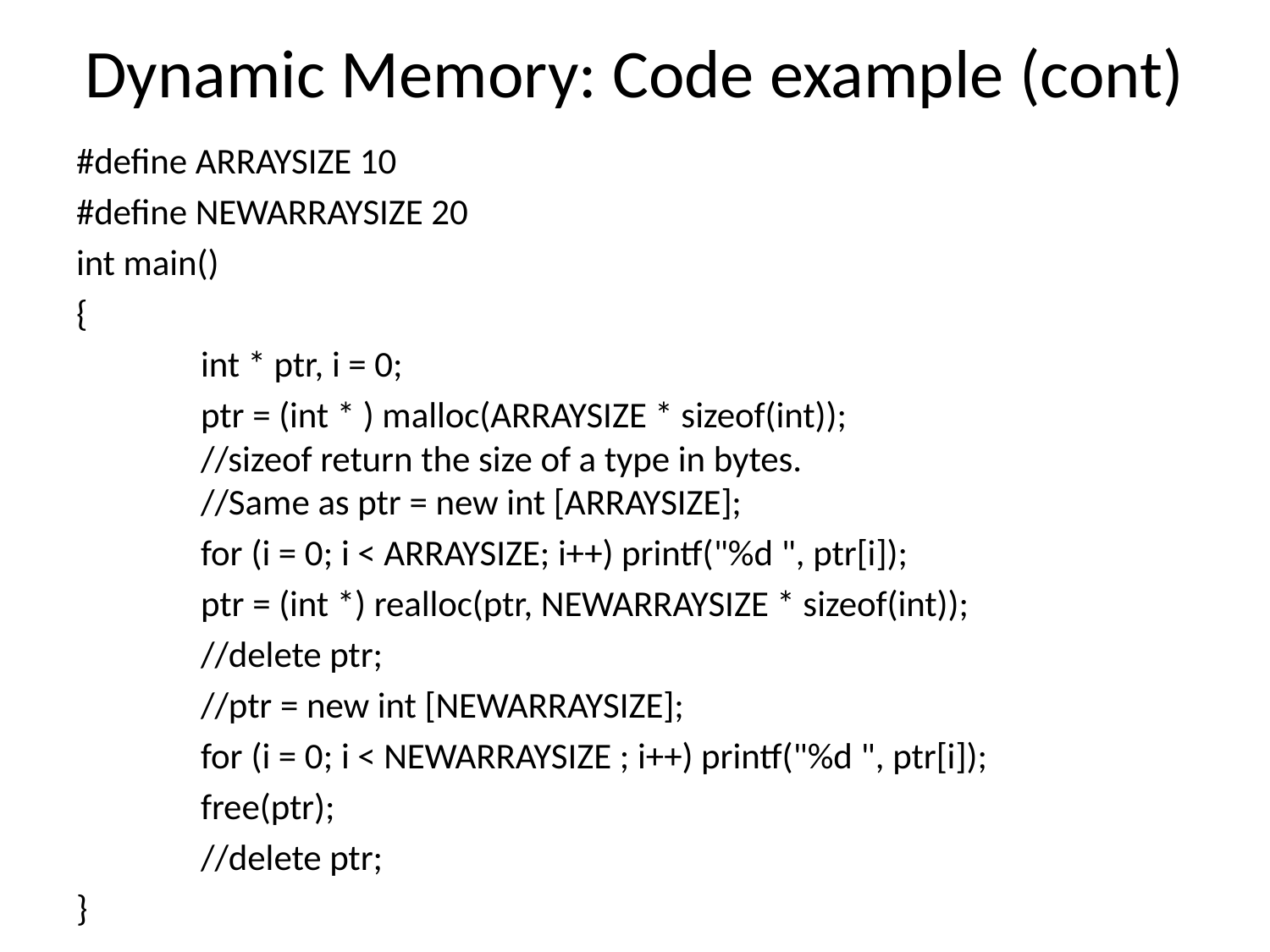

# Dynamic Memory: Code example (cont)
#define ARRAYSIZE 10
#define NEWARRAYSIZE 20
int main()
{
	int * ptr, i = 0;
	ptr = (int * ) malloc(ARRAYSIZE * sizeof(int));
	//sizeof return the size of a type in bytes.
	//Same as ptr = new int [ARRAYSIZE];
	for (i = 0; i < ARRAYSIZE; i++) printf("%d ", ptr[i]);
	ptr = (int *) realloc(ptr, NEWARRAYSIZE * sizeof(int));
	//delete ptr;
	//ptr = new int [NEWARRAYSIZE];
	for (i = 0; i < NEWARRAYSIZE ; i++) printf("%d ", ptr[i]);
	free(ptr);
	//delete ptr;
}